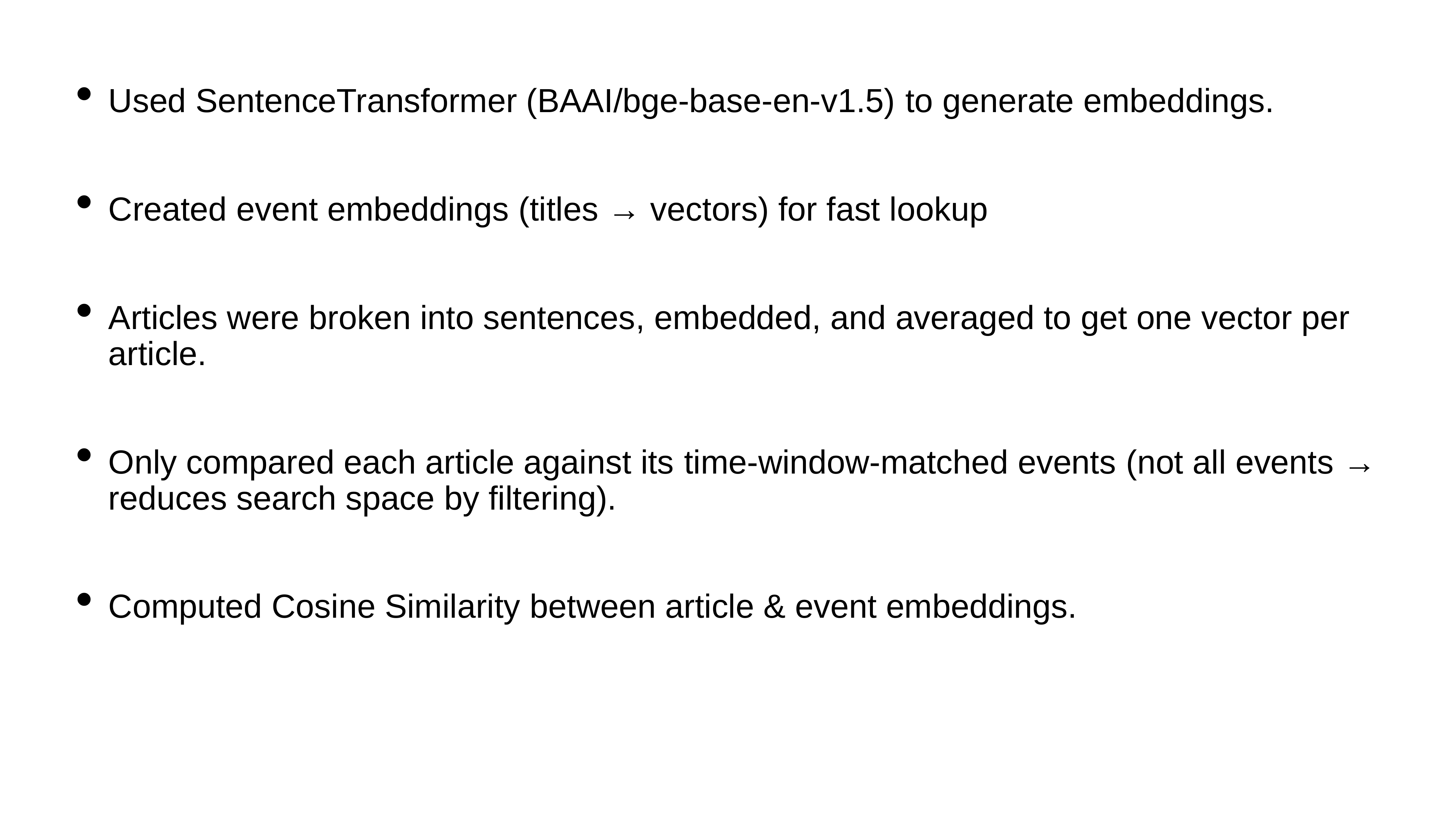

Used SentenceTransformer (BAAI/bge-base-en-v1.5) to generate embeddings.

Created event embeddings (titles → vectors) for fast lookup

Articles were broken into sentences, embedded, and averaged to get one vector per article.

Only compared each article against its time-window-matched events (not all events → reduces search space by filtering).

Computed Cosine Similarity between article & event embeddings.